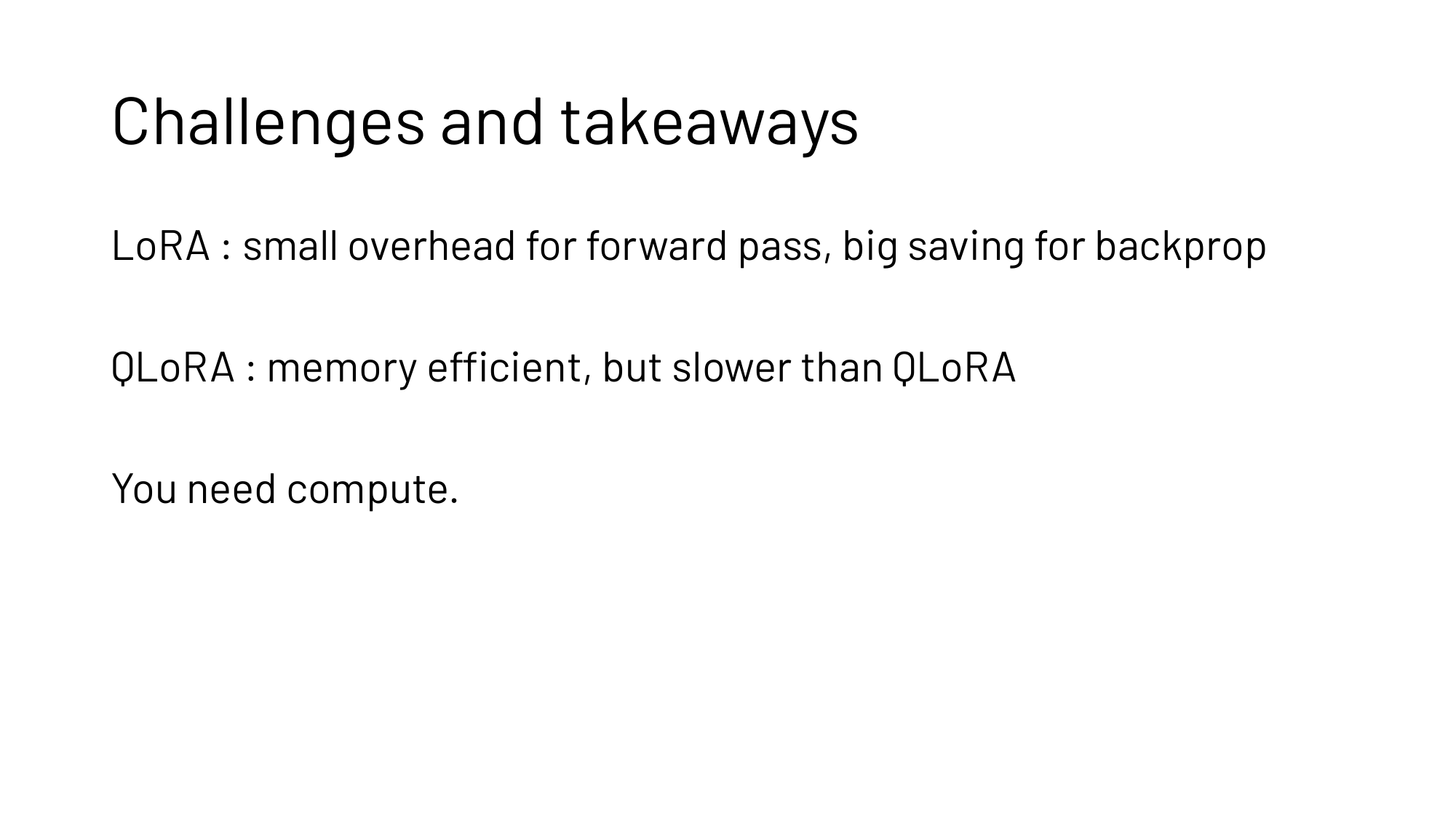

# Challenges and takeaways
LoRA : small overhead for forward pass, big saving for backprop

QLoRA : memory efficient, but slower than QLoRA

You need compute.